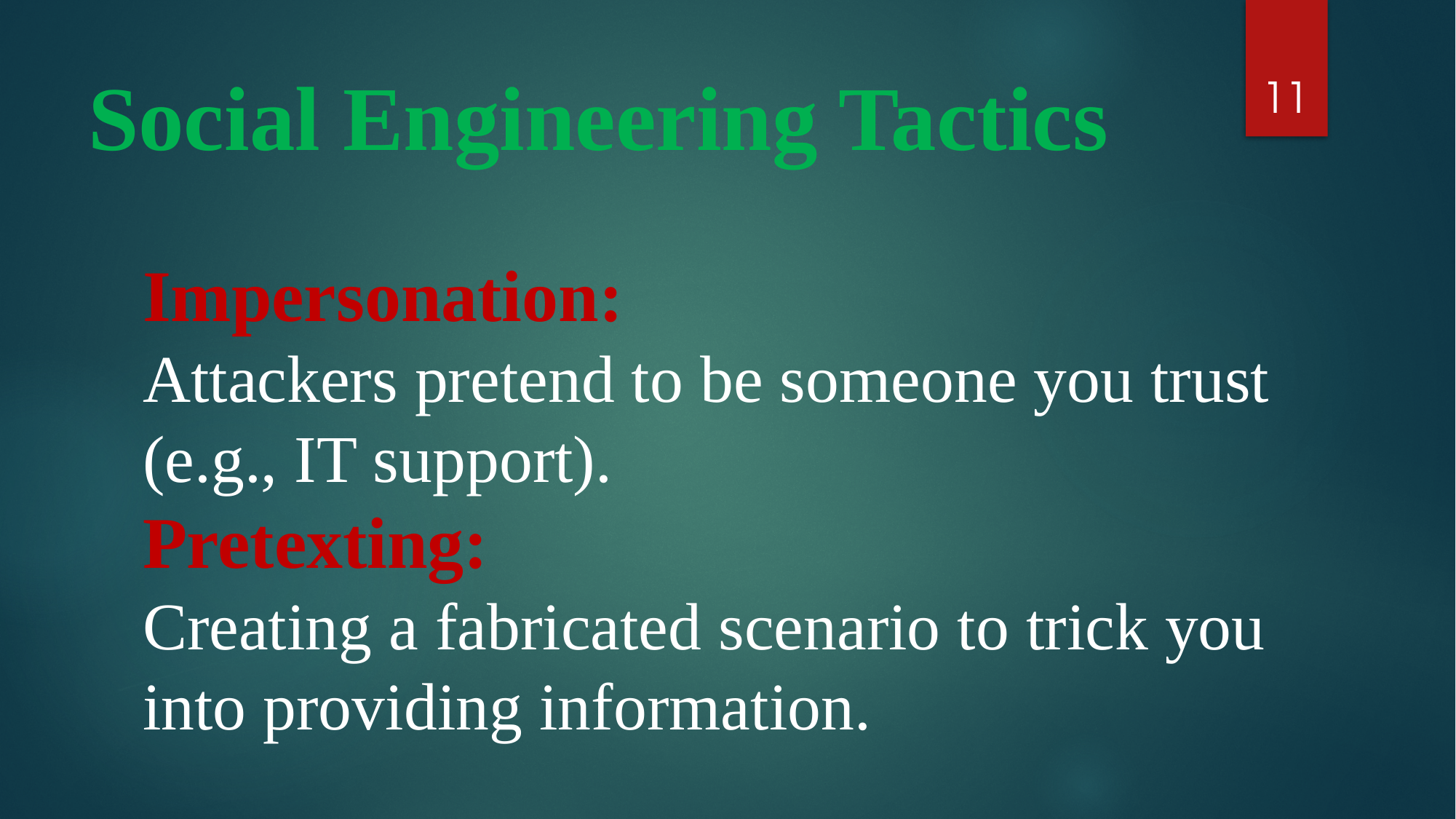

11
# Social Engineering Tactics
Impersonation:
Attackers pretend to be someone you trust (e.g., IT support).
Pretexting:
Creating a fabricated scenario to trick you into providing information.